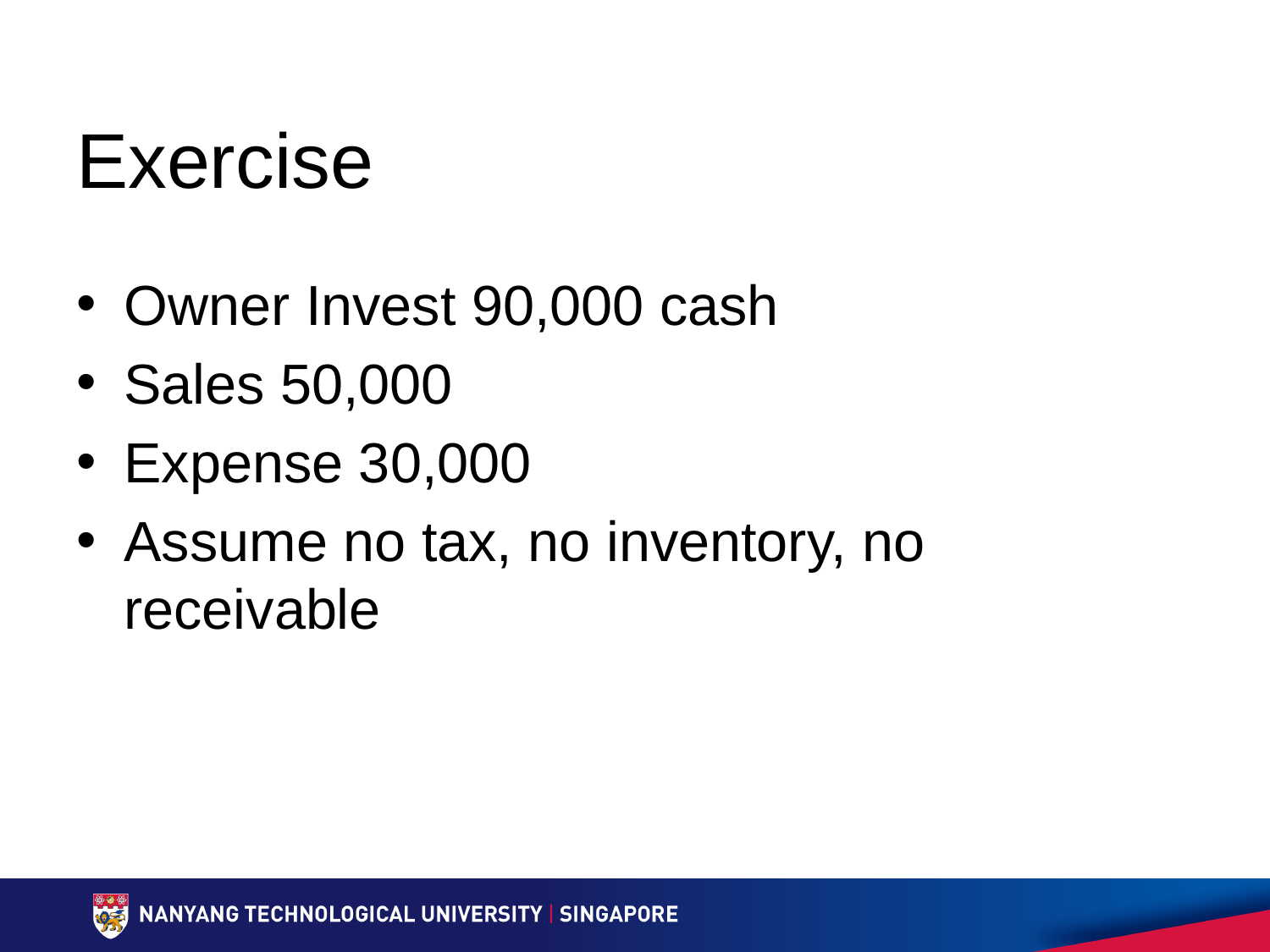

# Exercise
Owner Invest 90,000 cash
Sales 50,000
Expense 30,000
Assume no tax, no inventory, no receivable